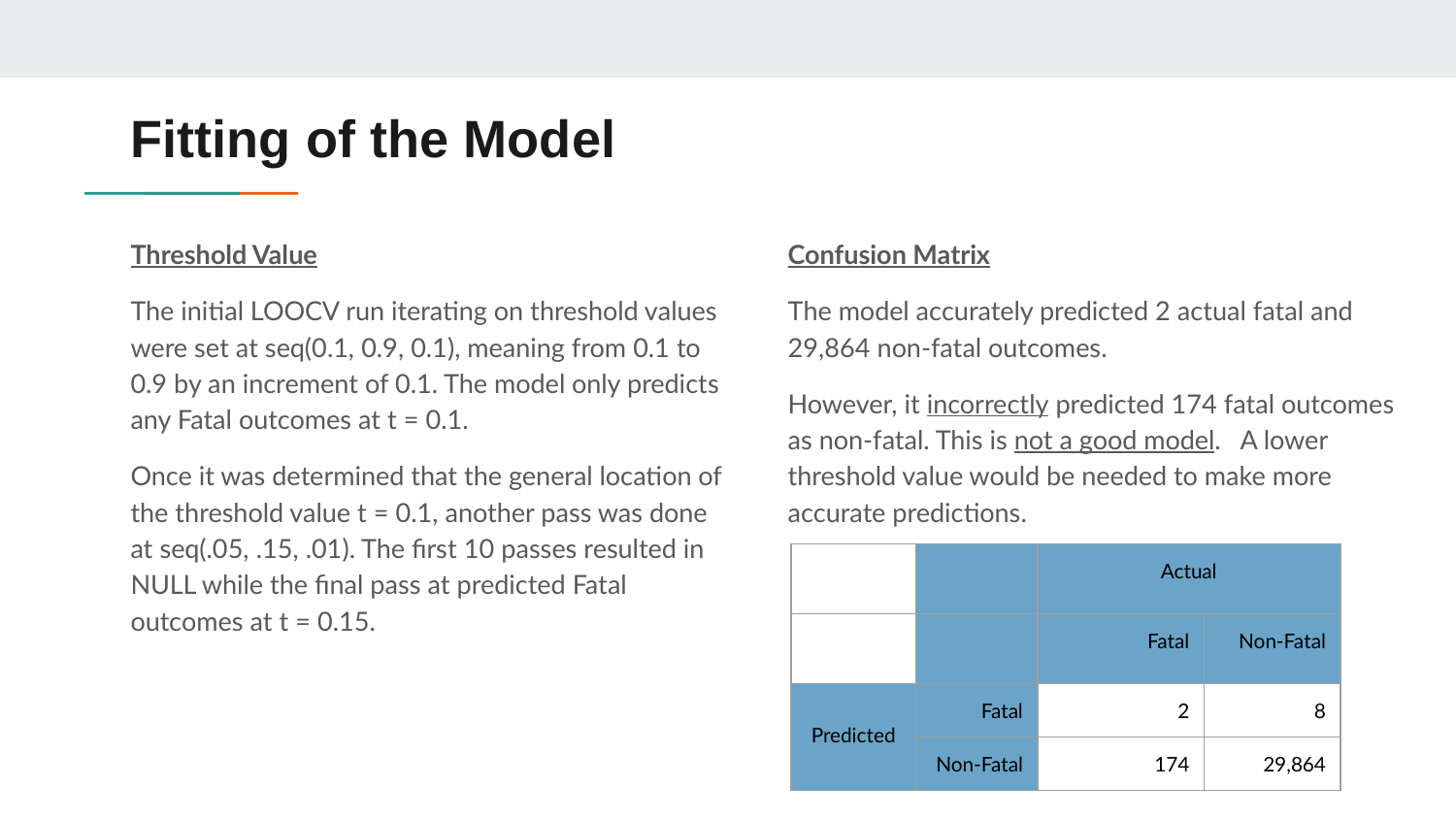

# Fitting of the Model
Threshold Value
The initial LOOCV run iterating on threshold values were set at seq(0.1, 0.9, 0.1), meaning from 0.1 to 0.9 by an increment of 0.1. The model only predicts any Fatal outcomes at t = 0.1.
Once it was determined that the general location of the threshold value t = 0.1, another pass was done at seq(.05, .15, .01). The first 10 passes resulted in NULL while the final pass at predicted Fatal outcomes at t = 0.15.
Confusion Matrix
The model accurately predicted 2 actual fatal and 29,864 non-fatal outcomes.
However, it incorrectly predicted 174 fatal outcomes as non-fatal. This is not a good model.   A lower threshold value would be needed to make more accurate predictions.

|  |  | Actual |  |
| --- | --- | --- | --- |
|  |  | Fatal | Non-Fatal |
| Predicted | Fatal | 2 | 8 |
|  | Non-Fatal | 174 | 29,864 |